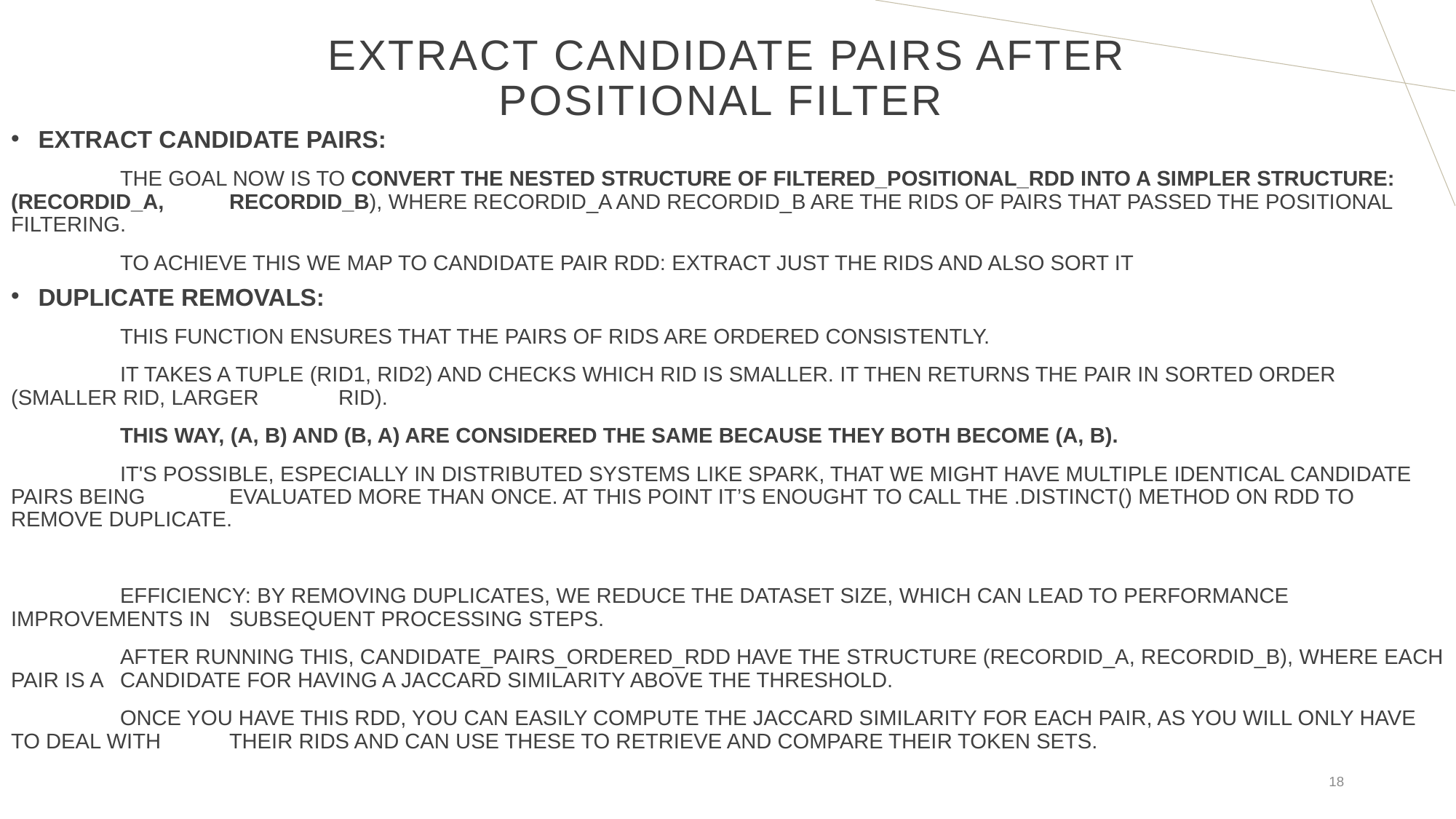

# Extract candidate pairs after positional filter
Extract Candidate Pairs:
	The goal now is to convert the nested structure of filtered_positional_rdd into a simpler structure: (recordID_A, 	recordID_B), where recordID_A and recordID_B are the RIDs of PAIRS THAT passed the positional filtering.
	to achieve this we Map to Candidate Pair RDD: Extract just the RIDs AND also sort IT
DUPLICATE REMOVALS:
	This function ensures that the pairs of RIDs are ordered consistently.
	It takes a tuple (RID1, RID2) and checks which RID is smaller. It then returns the pair in sorted order (smaller RID, larger 	RID).
	This way, (A, B) and (B, A) are considered the same because they both become (A, B).
	it's possible, especially in distributed systems like Spark, that we might have multiple identical candidate pairs being 	evaluated more than once. AT THIS POINT IT’S ENOUGHT TO CALL THE .DISTINCT() METHOD ON RDD TO REMOVE DUPLICATE.

	Efficiency: By removing duplicates, we reduce the dataset size, which can lead to performance improvements in 	subsequent processing steps.
	After running this, candidate_pairs_ordered_rdd have the structure (recordID_A, recordID_B), where each pair is a 	candidate for having a Jaccard similarity above the threshold.
	Once you have this RDD, you can easily compute the Jaccard similarity for each pair, as you will only have to deal with 	their RIDs and can use these to retrieve and compare their token sets.

18